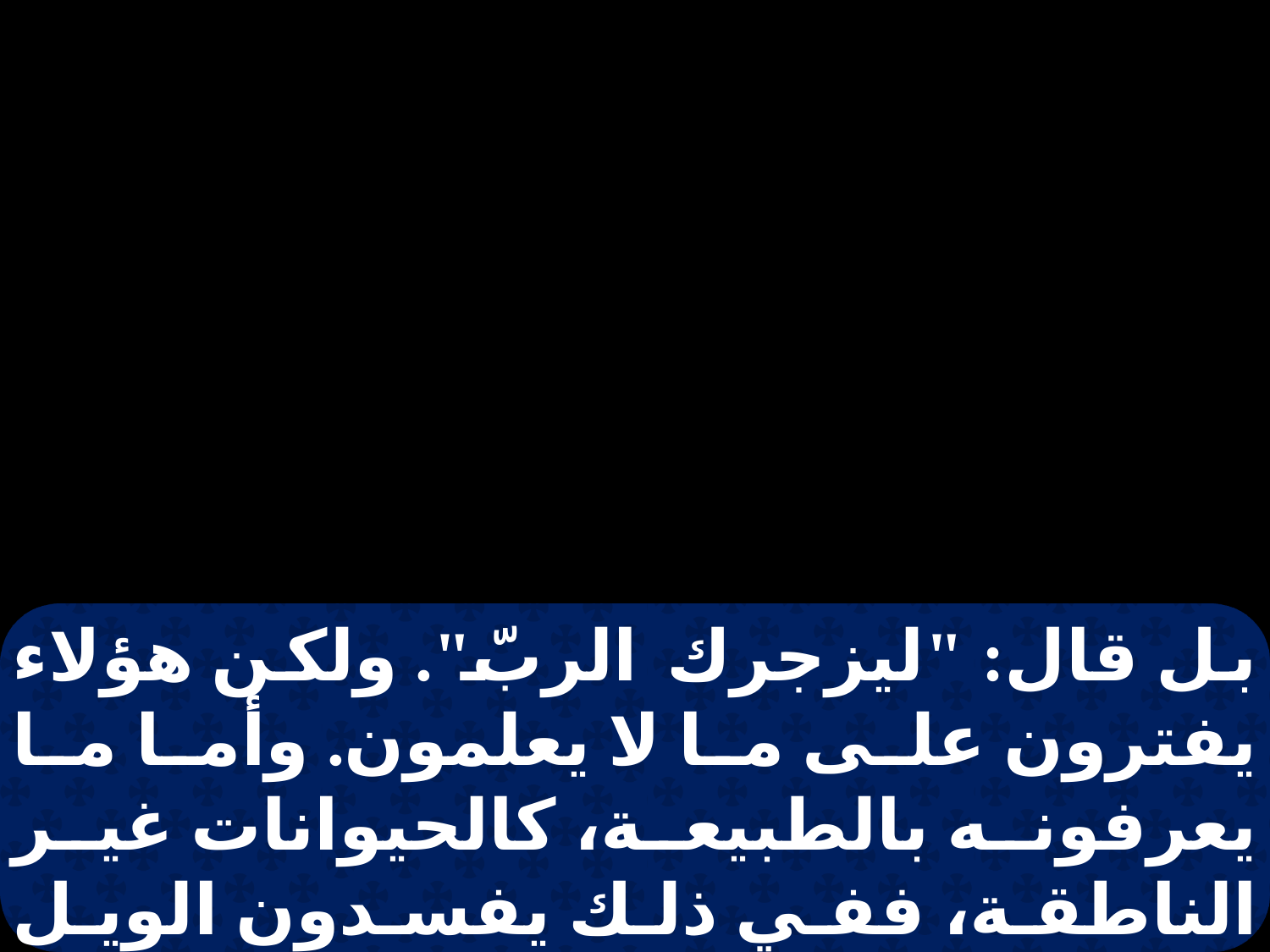

بل قال: "ليزجرك الربّ". ولكن هؤلاء يفترون على ما لا يعلمون. وأما ما يعرفونه بالطبيعة، كالحيوانات غير الناطقة، ففي ذلك يفسدون الويل لهم؛ لأنهم سلكوا في طريق قابين، وانصبوا إلى ضلالة بلعام لأجل أجرة،